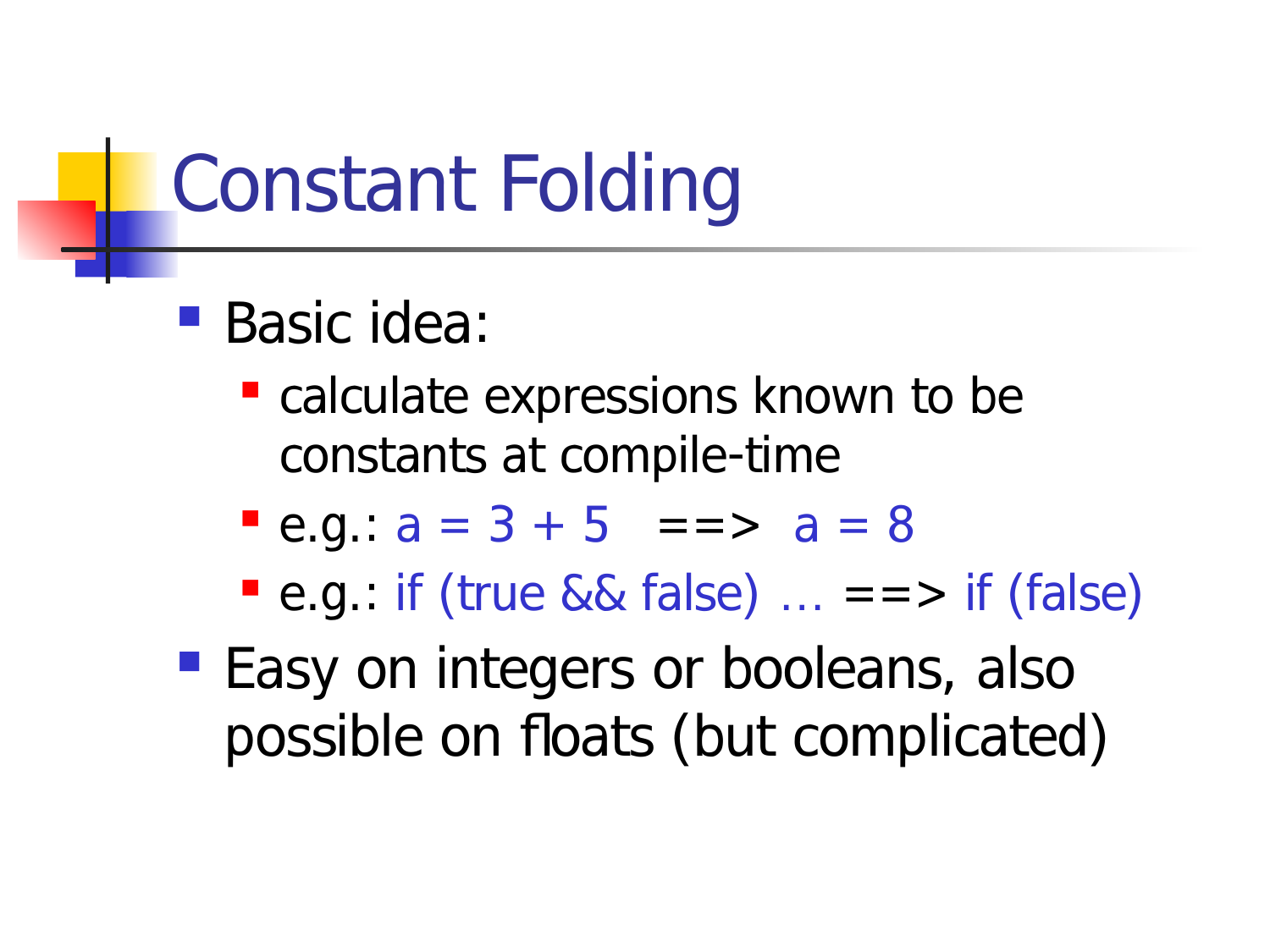

# Constant Folding
Basic idea:
calculate expressions known to be constants at compile-time
e.g.: a = 3 + 5   ==>  a = 8
e.g.: if (true && false) … ==> if (false)
Easy on integers or booleans, also possible on floats (but complicated)